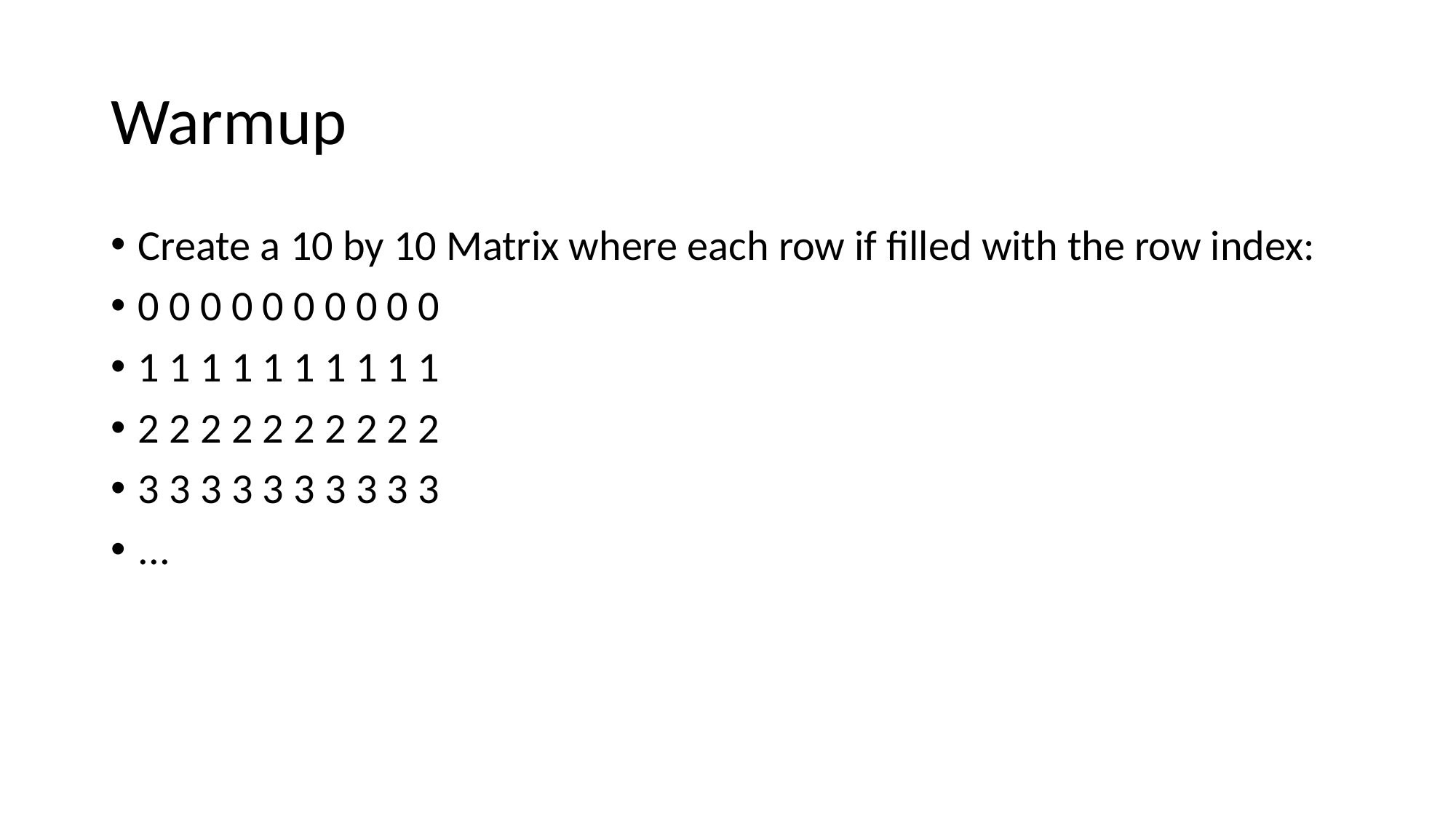

# Warmup
Create a 10 by 10 Matrix where each row if filled with the row index:
0 0 0 0 0 0 0 0 0 0
1 1 1 1 1 1 1 1 1 1
2 2 2 2 2 2 2 2 2 2
3 3 3 3 3 3 3 3 3 3
...